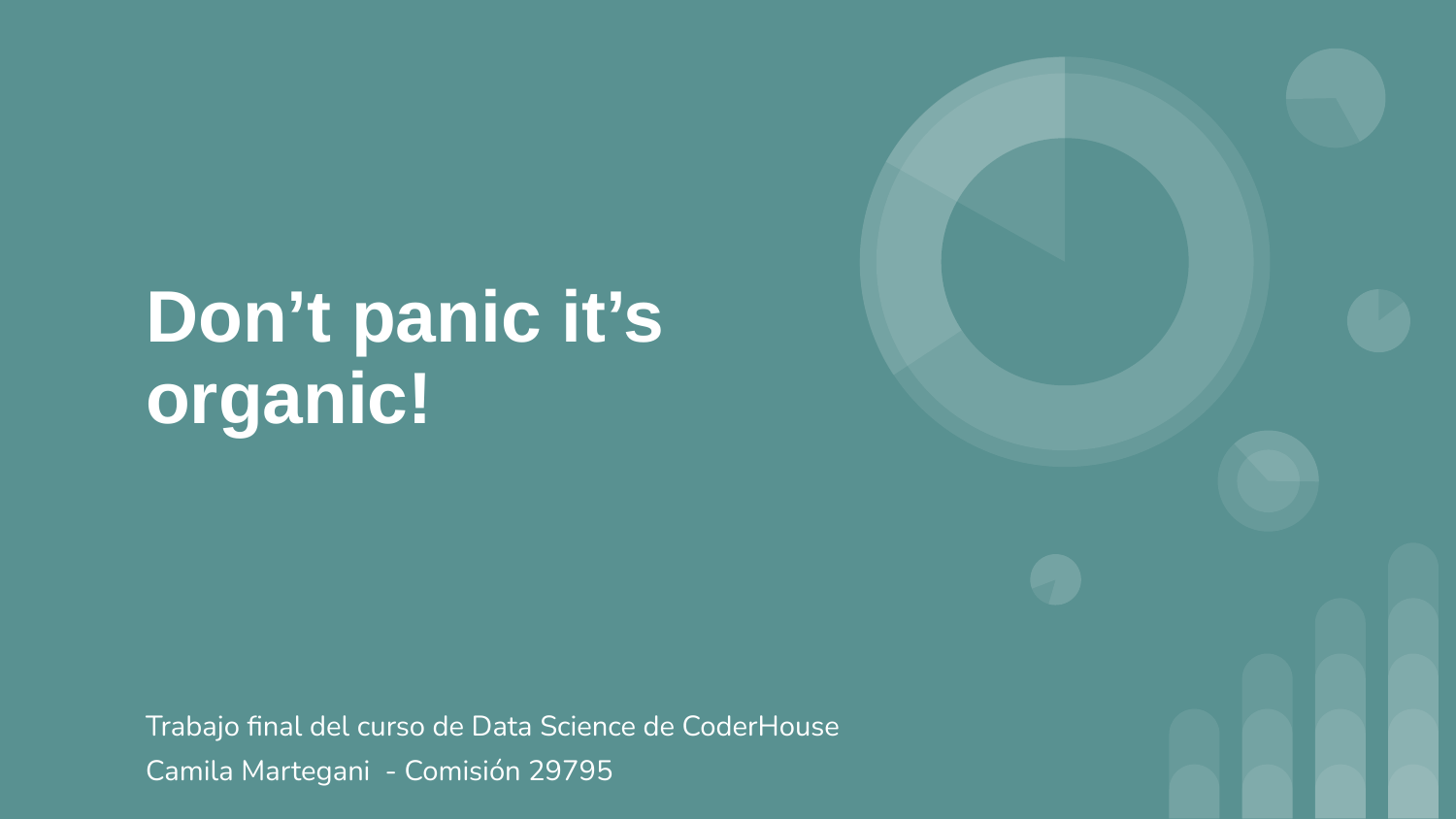

# Don’t panic it’s organic!
Trabajo final del curso de Data Science de CoderHouse
Camila Martegani  - Comisión 29795